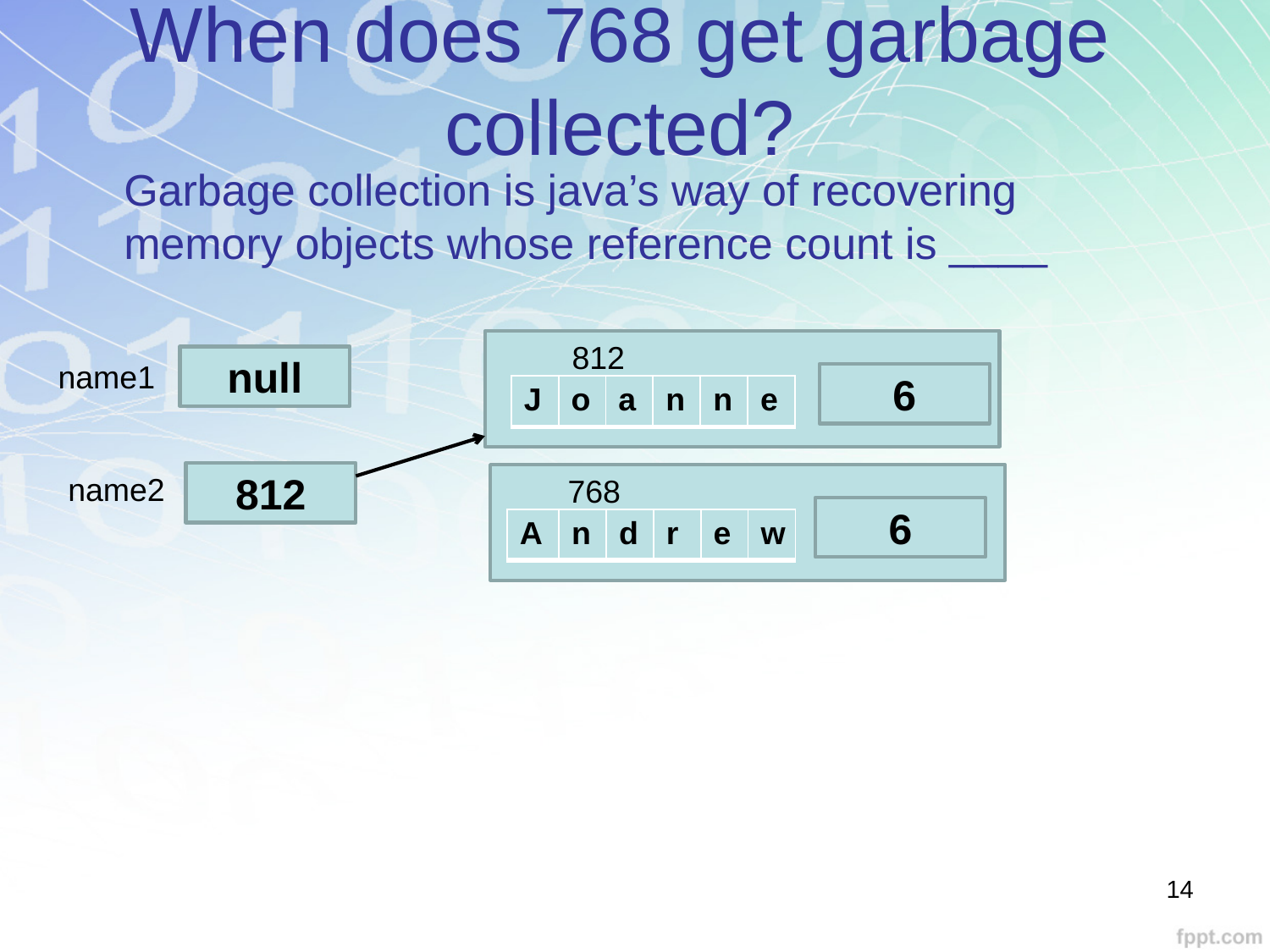

# When does 768 get garbage collected?
Garbage collection is java’s way of recovering memory objects whose reference count is ____

812
null
name1
6
| J | o | a | n | n | e |
| --- | --- | --- | --- | --- | --- |
812
name2

768
6
| A | n | d | r | e | w |
| --- | --- | --- | --- | --- | --- |
14